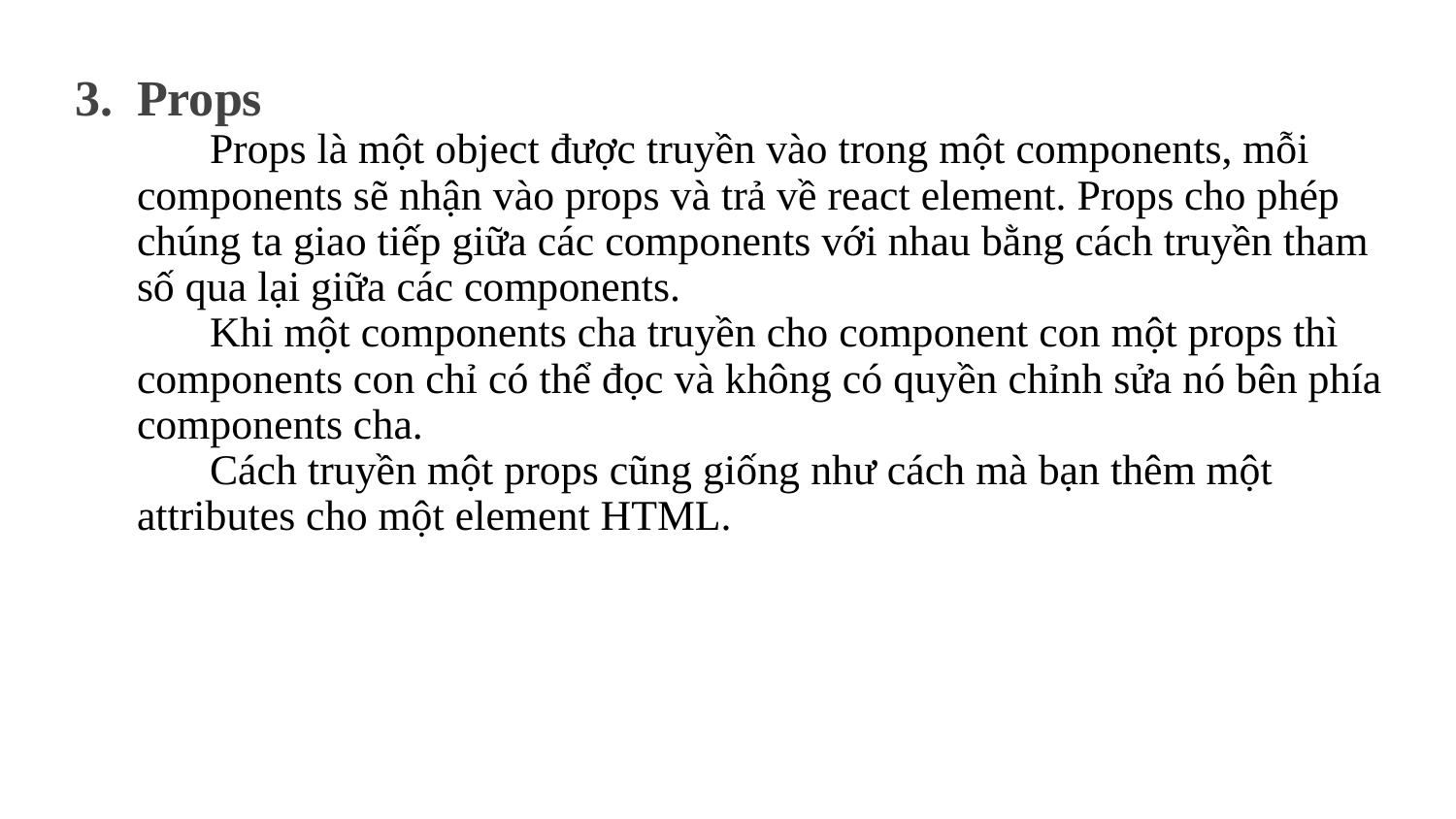

Props
Props là một object được truyền vào trong một components, mỗi components sẽ nhận vào props và trả về react element. Props cho phép chúng ta giao tiếp giữa các components với nhau bằng cách truyền tham số qua lại giữa các components.
Khi một components cha truyền cho component con một props thì components con chỉ có thể đọc và không có quyền chỉnh sửa nó bên phía components cha.
Cách truyền một props cũng giống như cách mà bạn thêm một attributes cho một element HTML.